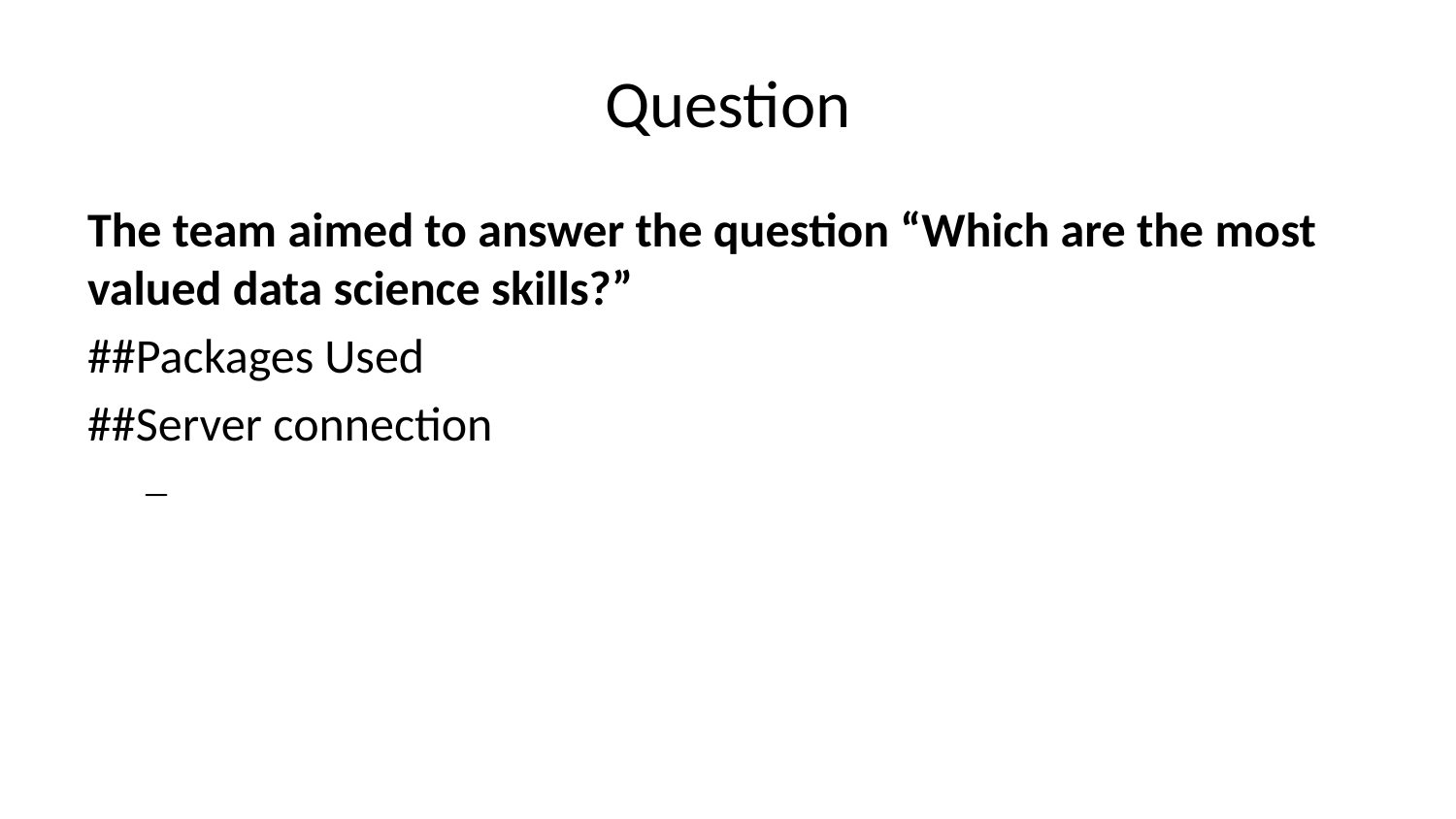

# Question
The team aimed to answer the question “Which are the most valued data science skills?”
##Packages Used
##Server connection
-